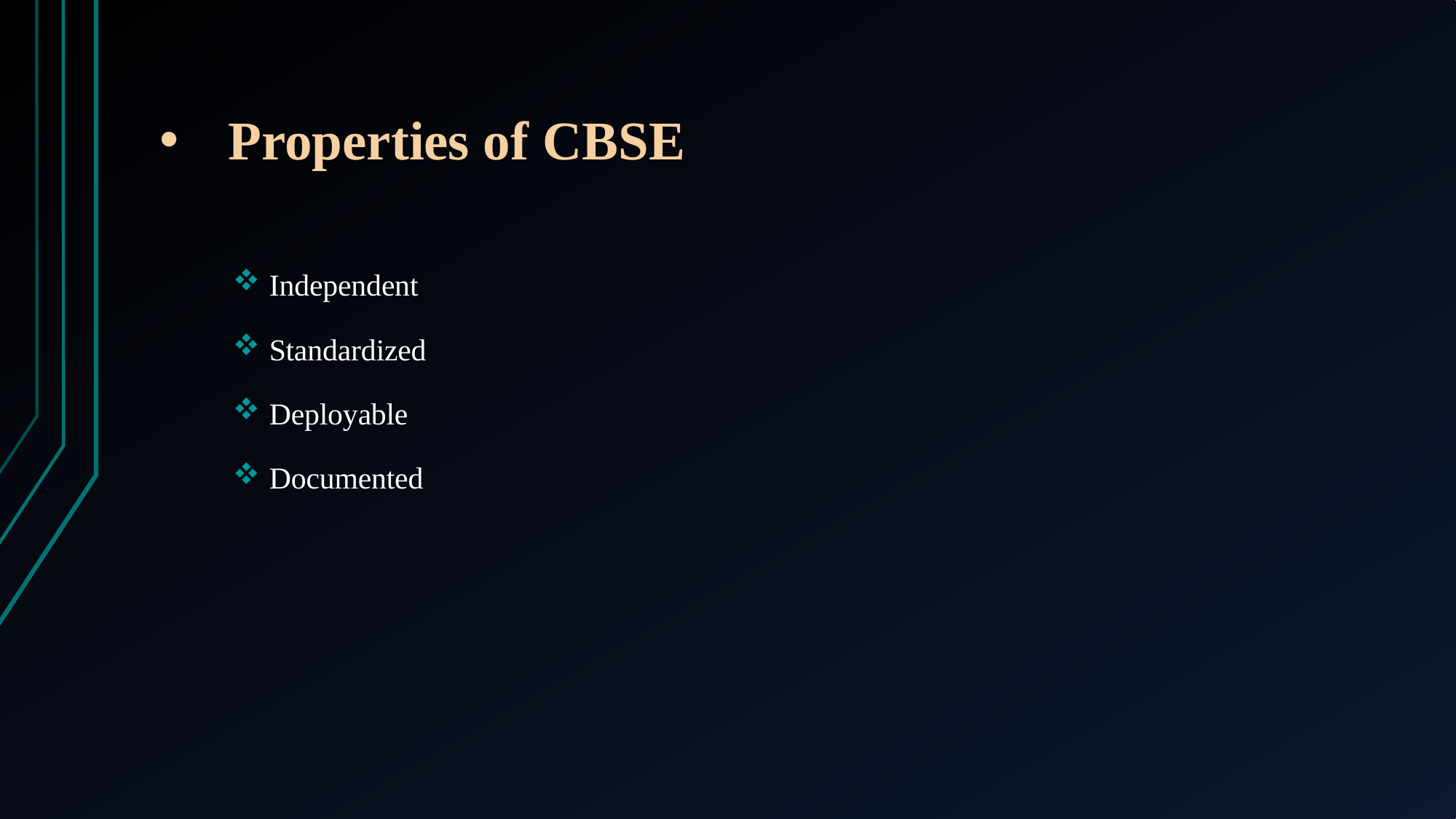

# Properties of CBSE
Independent
Standardized
Deployable
Documented